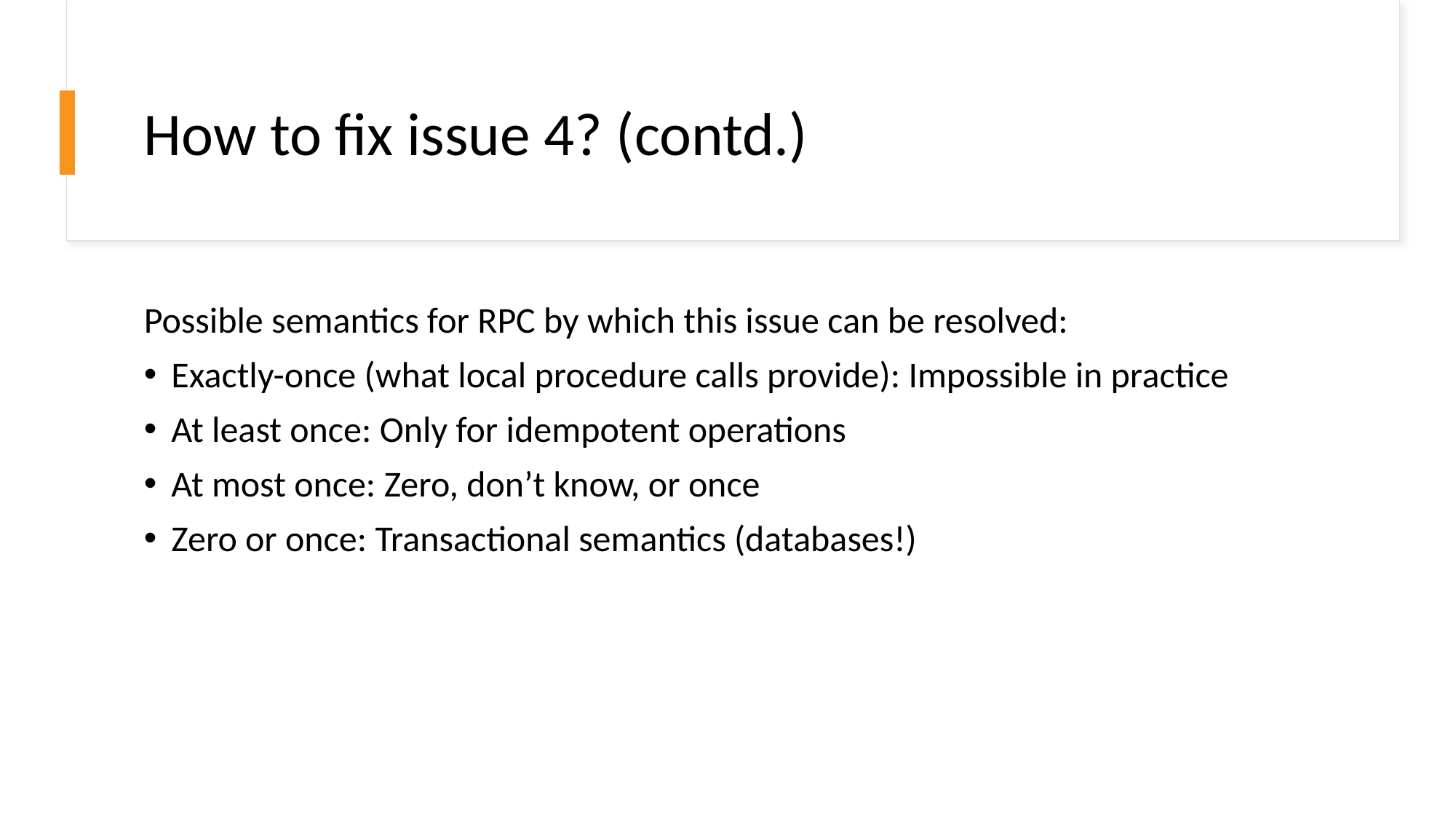

# How to fix issue 4? (contd.)

Possible semantics for RPC by which this issue can be resolved:
Exactly-once (what local procedure calls provide): Impossible in practice
At least once: Only for idempotent operations
At most once: Zero, don’t know, or once
Zero or once: Transactional semantics (databases!)